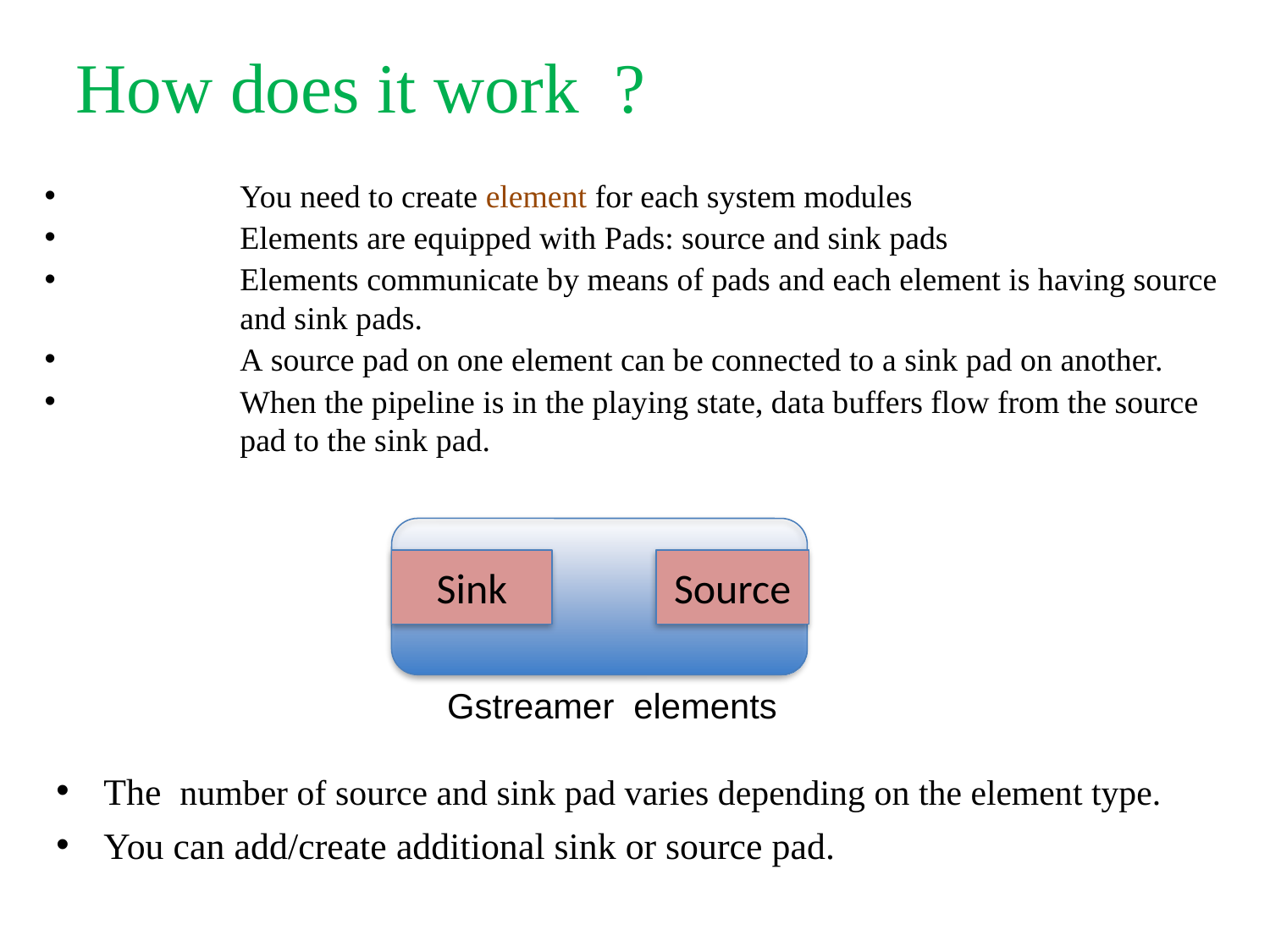

How does it work  ?
You need to create element for each system modules
Elements are equipped with Pads: source and sink pads
Elements communicate by means of pads and each element is having source and sink pads.
A source pad on one element can be connected to a sink pad on another.
When the pipeline is in the playing state, data buffers flow from the source pad to the sink pad.

Sink
Source
Gstreamer  elements
The  number of source and sink pad varies depending on the element type.
You can add/create additional sink or source pad.